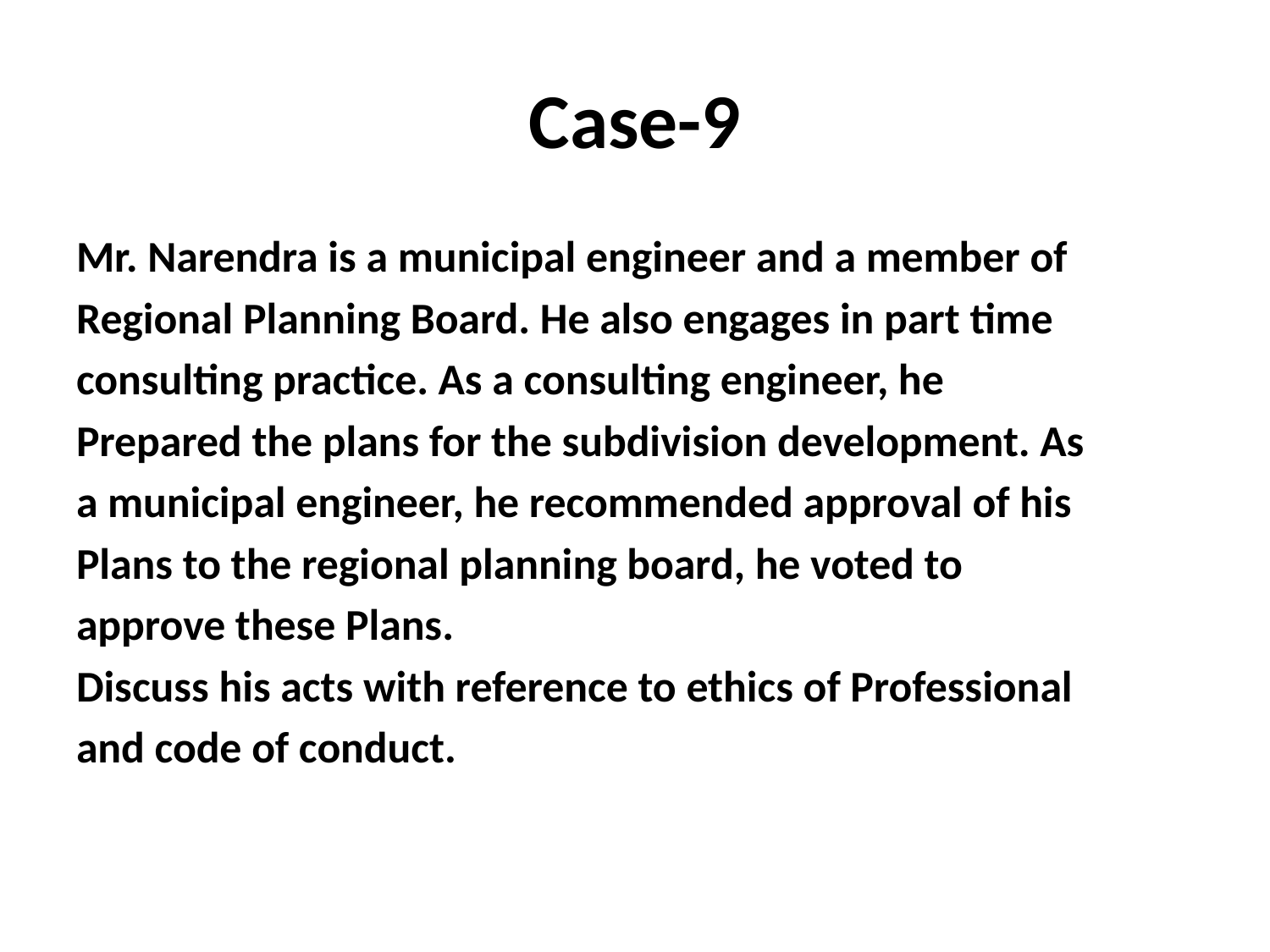

# Case-9
Mr. Narendra is a municipal engineer and a member of
Regional Planning Board. He also engages in part time
consulting practice. As a consulting engineer, he
Prepared the plans for the subdivision development. As
a municipal engineer, he recommended approval of his
Plans to the regional planning board, he voted to
approve these Plans.
Discuss his acts with reference to ethics of Professional
and code of conduct.